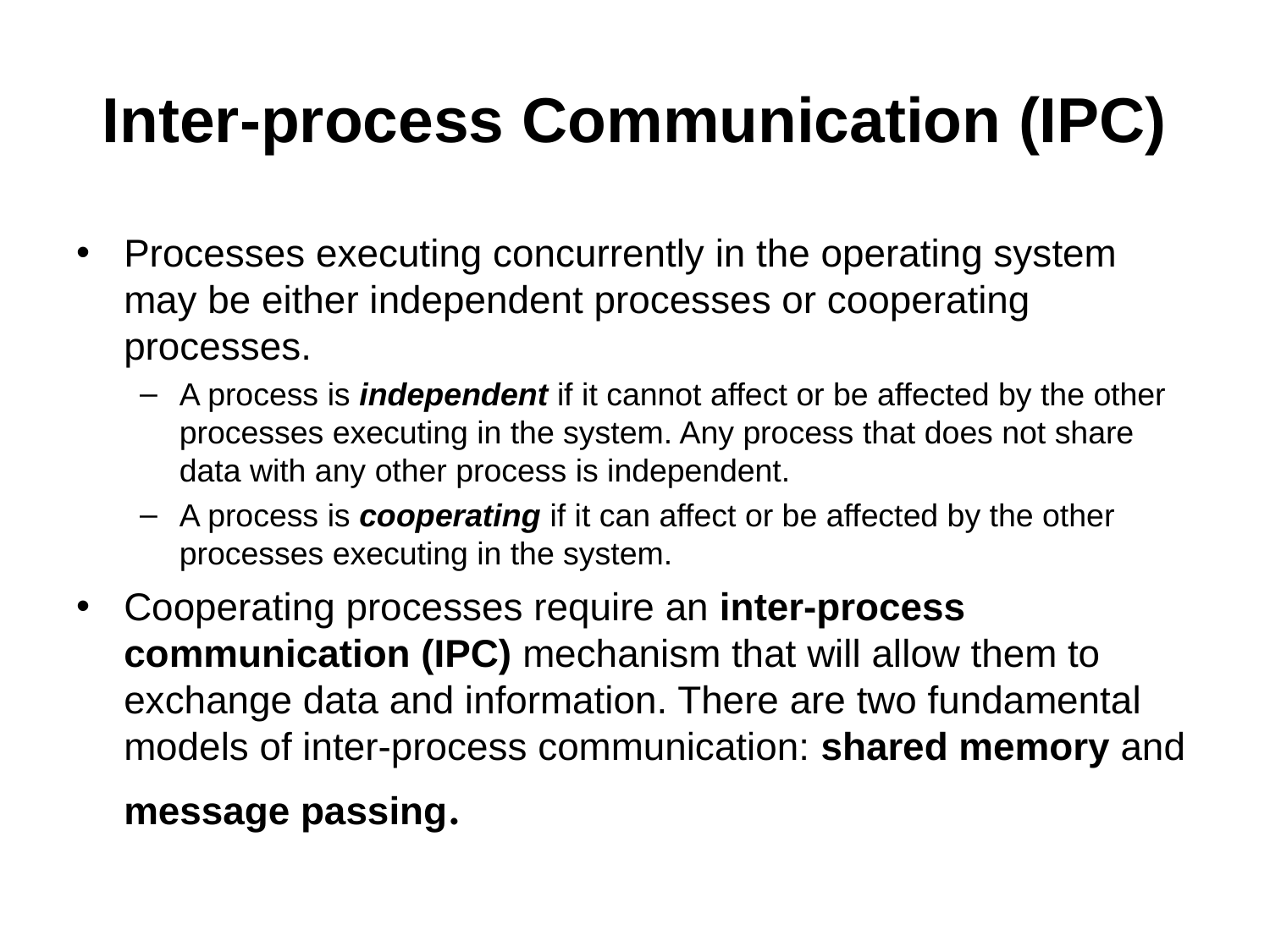

# Inter-process Communication (IPC)
Processes executing concurrently in the operating system may be either independent processes or cooperating processes.
A process is independent if it cannot affect or be affected by the other processes executing in the system. Any process that does not share data with any other process is independent.
A process is cooperating if it can affect or be affected by the other processes executing in the system.
Cooperating processes require an inter-process communication (IPC) mechanism that will allow them to exchange data and information. There are two fundamental models of inter-process communication: shared memory and message passing.